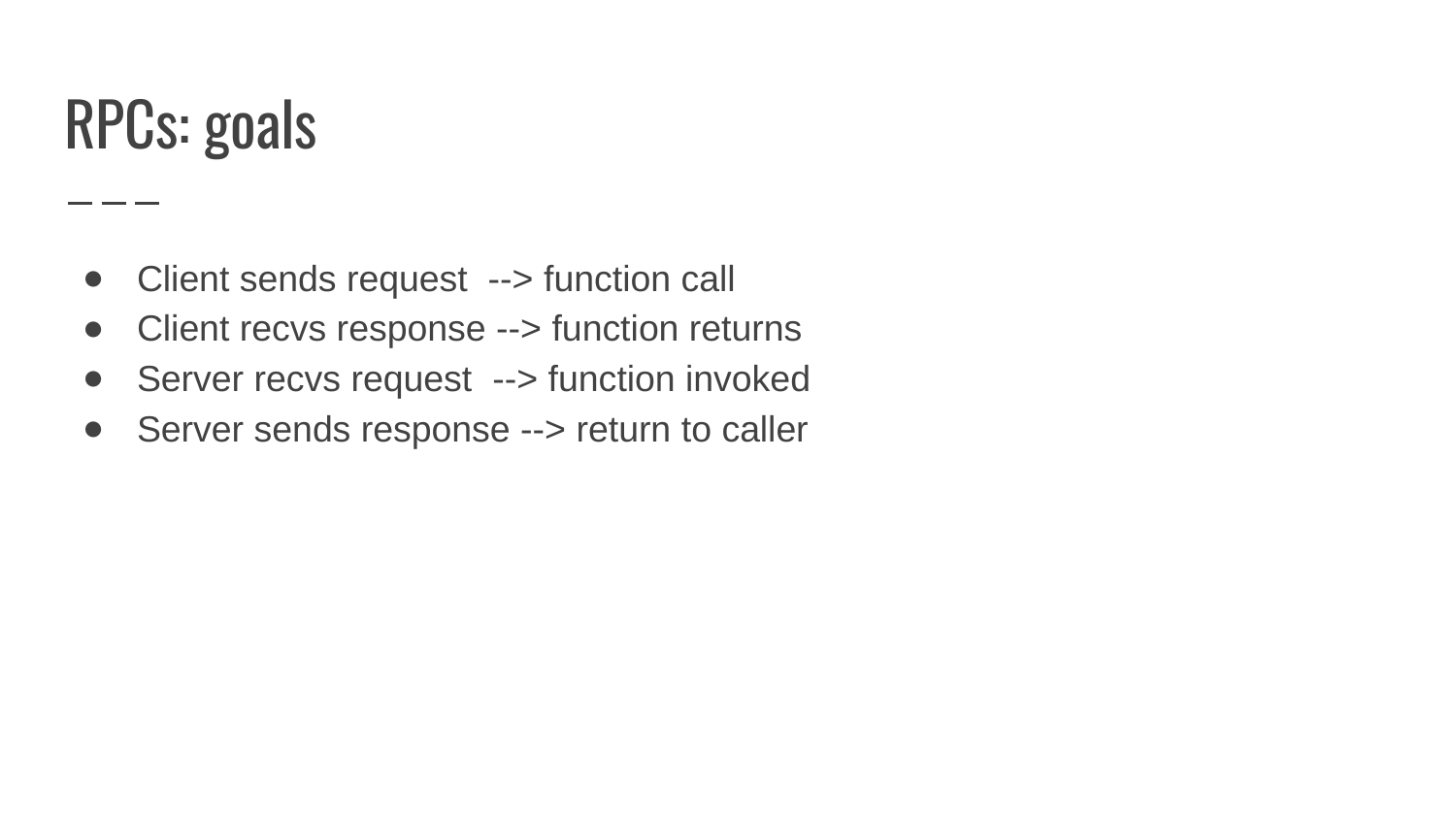

# RPCs: goals
Client sends request  --> function call
Client recvs response --> function returns
Server recvs request  --> function invoked
Server sends response --> return to caller